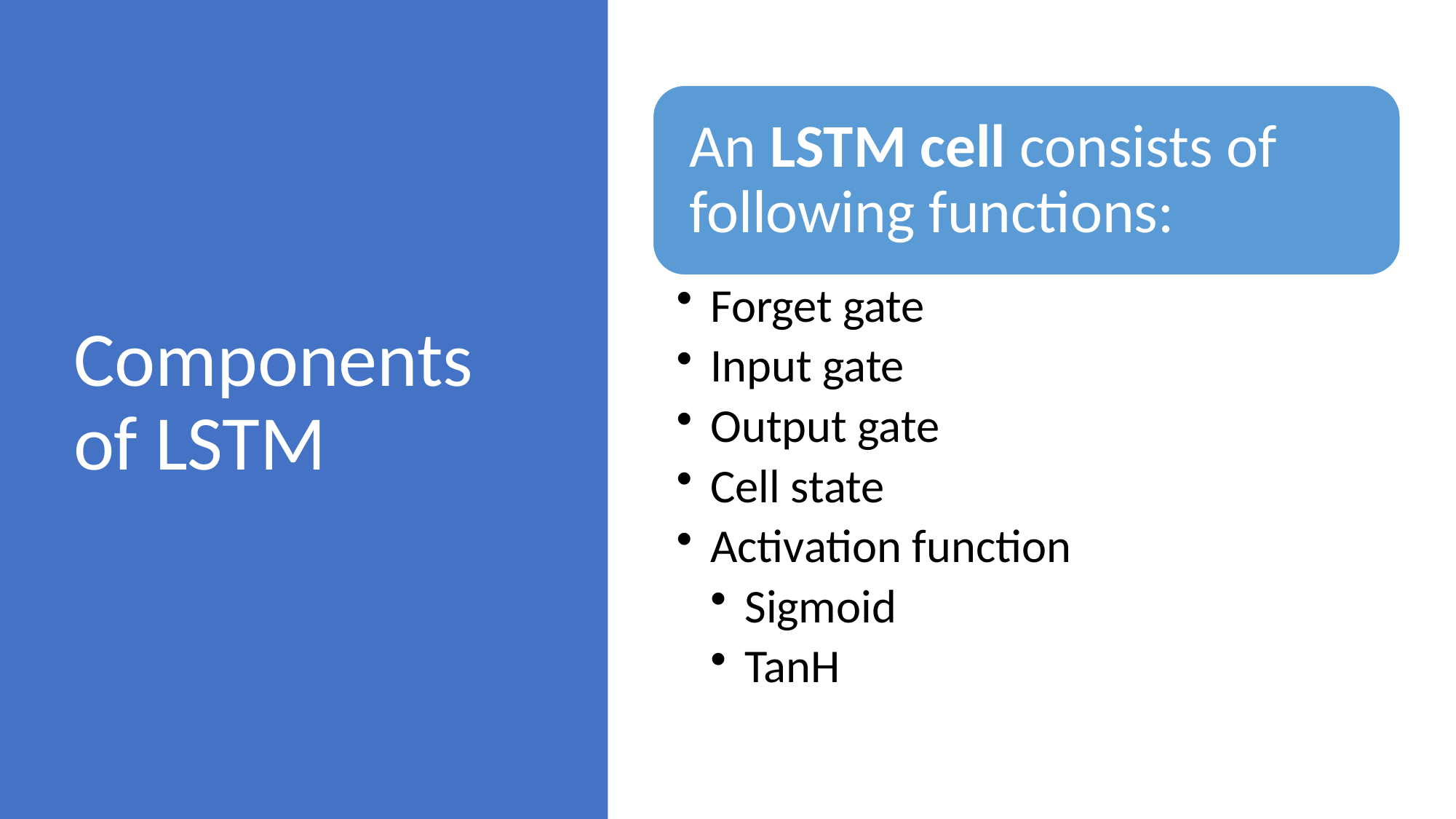

# Components of LSTM
An LSTM cell consists of following functions:
Forget gate
Input gate
Output gate
Cell state
Activation function
Sigmoid
TanH